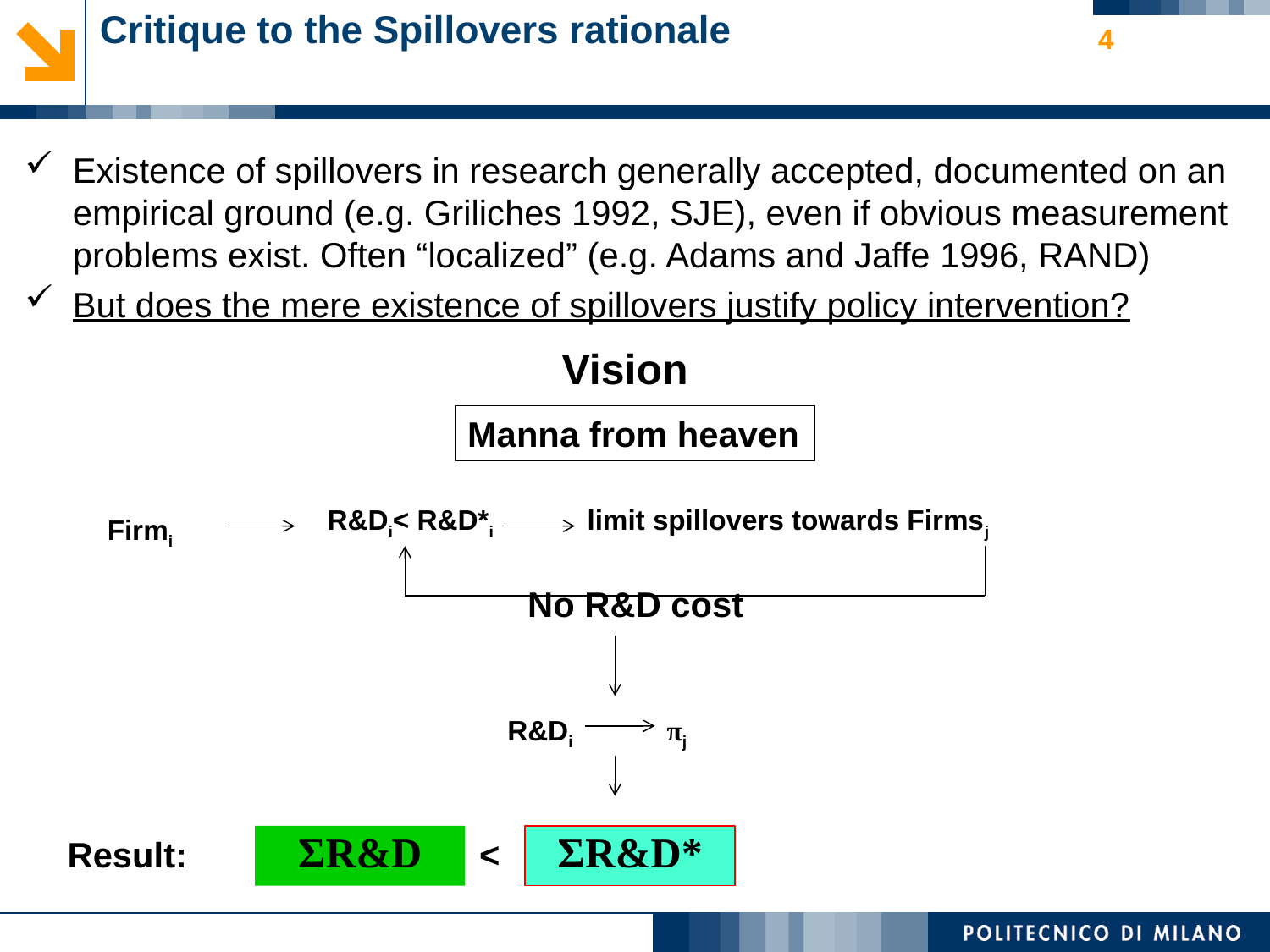

# Critique to the Spillovers rationale
4
Existence of spillovers in research generally accepted, documented on an empirical ground (e.g. Griliches 1992, SJE), even if obvious measurement problems exist. Often “localized” (e.g. Adams and Jaffe 1996, RAND)
But does the mere existence of spillovers justify policy intervention?

Vision
Manna from heaven
R&Di< R&D*i            limit spillovers towards Firmsj
Firmi
No R&D cost
R&Di            πj
Result:                              <
ΣR&D
ΣR&D*